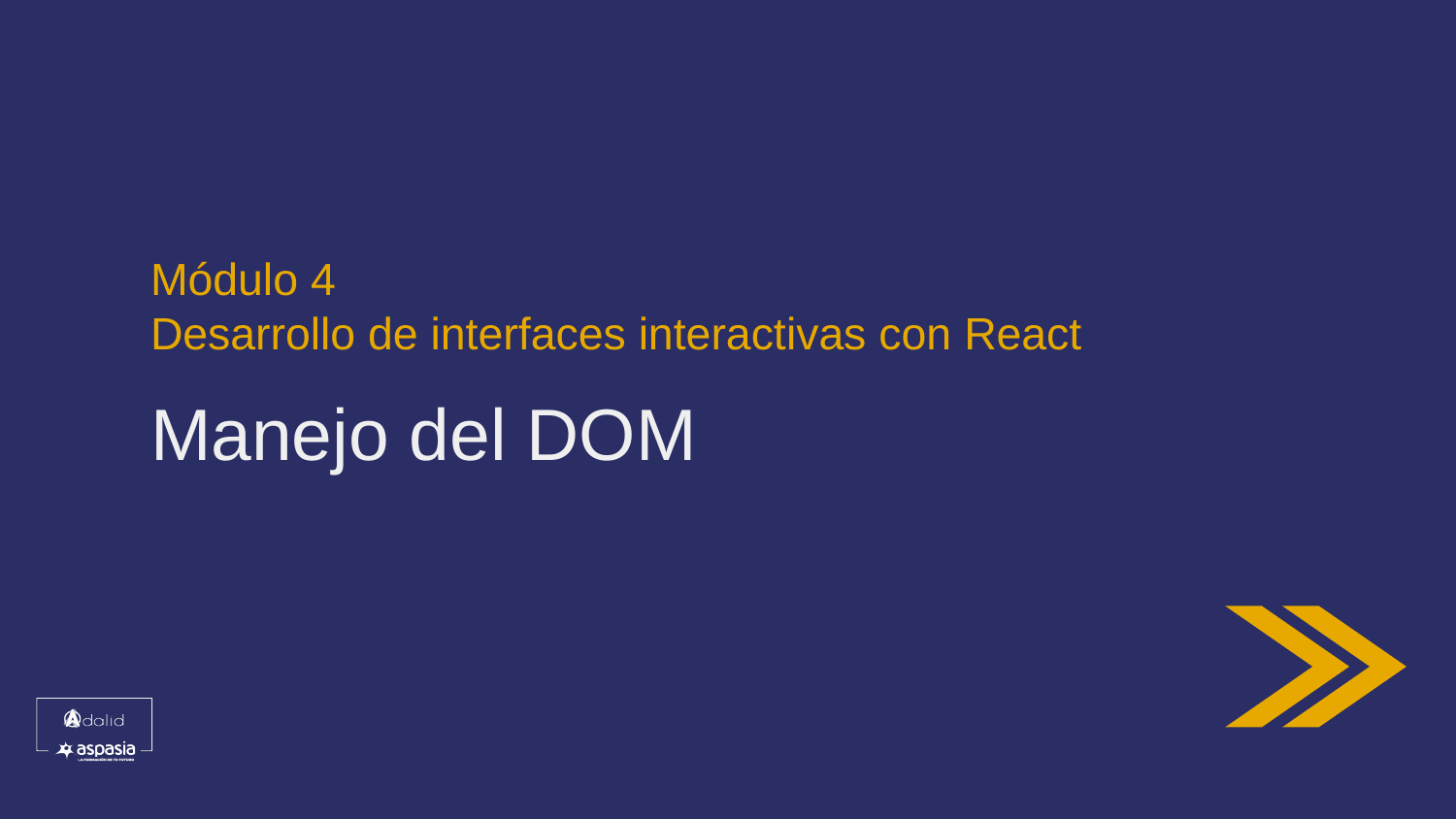

# Módulo 4
Desarrollo de interfaces interactivas con React
Manejo del DOM